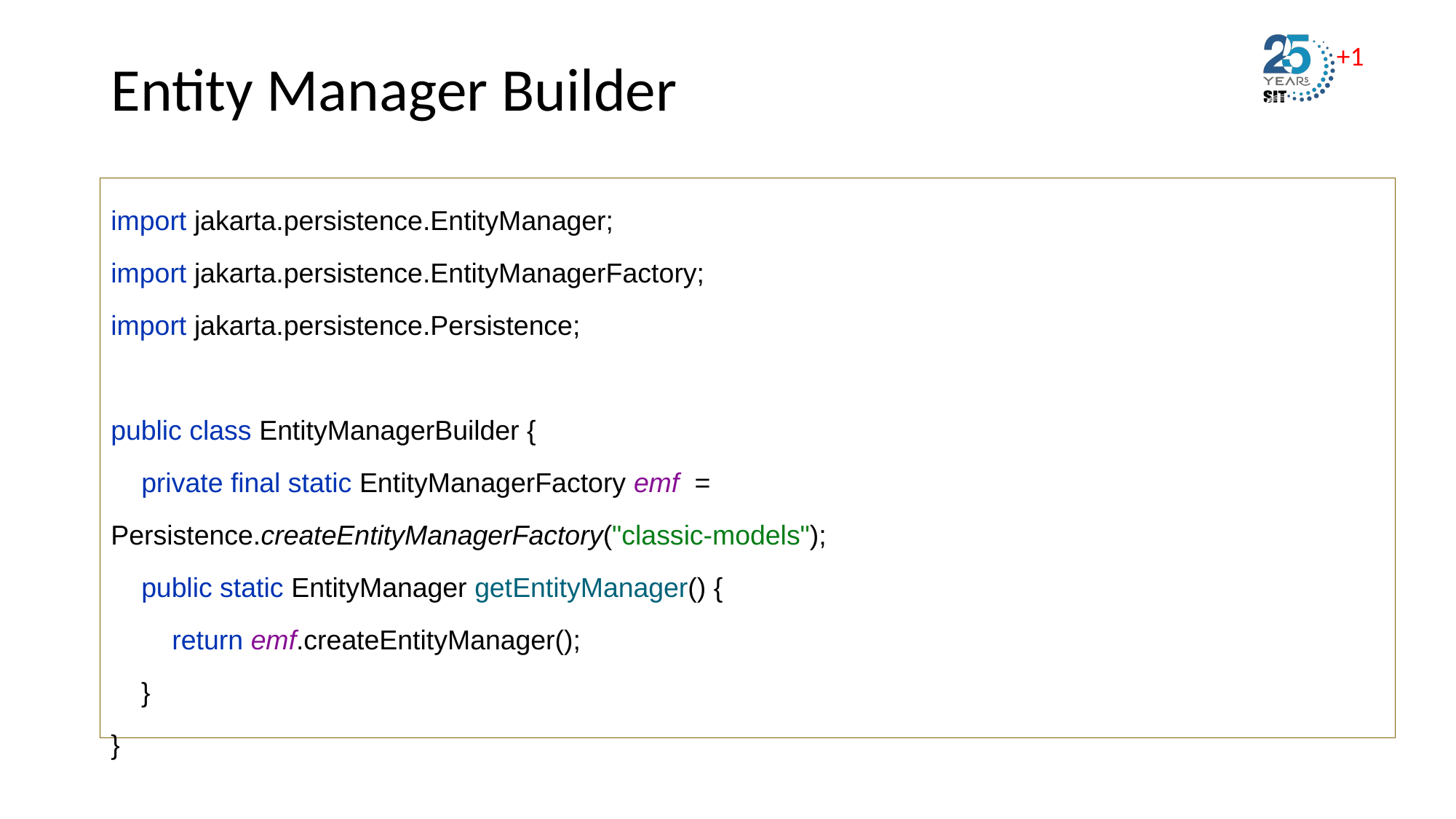

# Entity Manager Builder
import jakarta.persistence.EntityManager;
import jakarta.persistence.EntityManagerFactory;
import jakarta.persistence.Persistence;
public class EntityManagerBuilder {
    private final static EntityManagerFactory emf  = 		Persistence.createEntityManagerFactory("classic-models");
    public static EntityManager getEntityManager() {
        return emf.createEntityManager();
    }
}